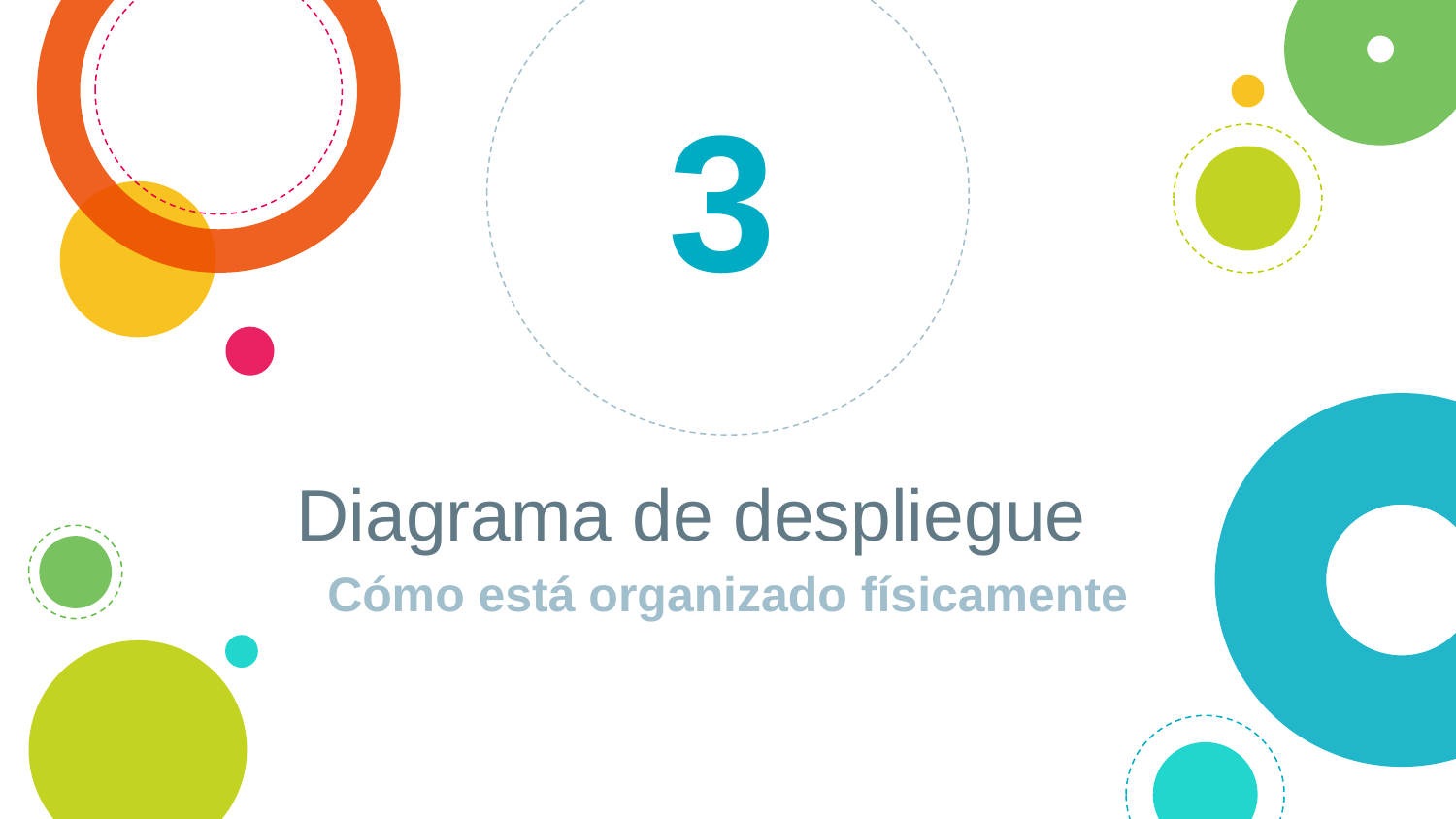

3
# Diagrama de despliegue
Cómo está organizado físicamente